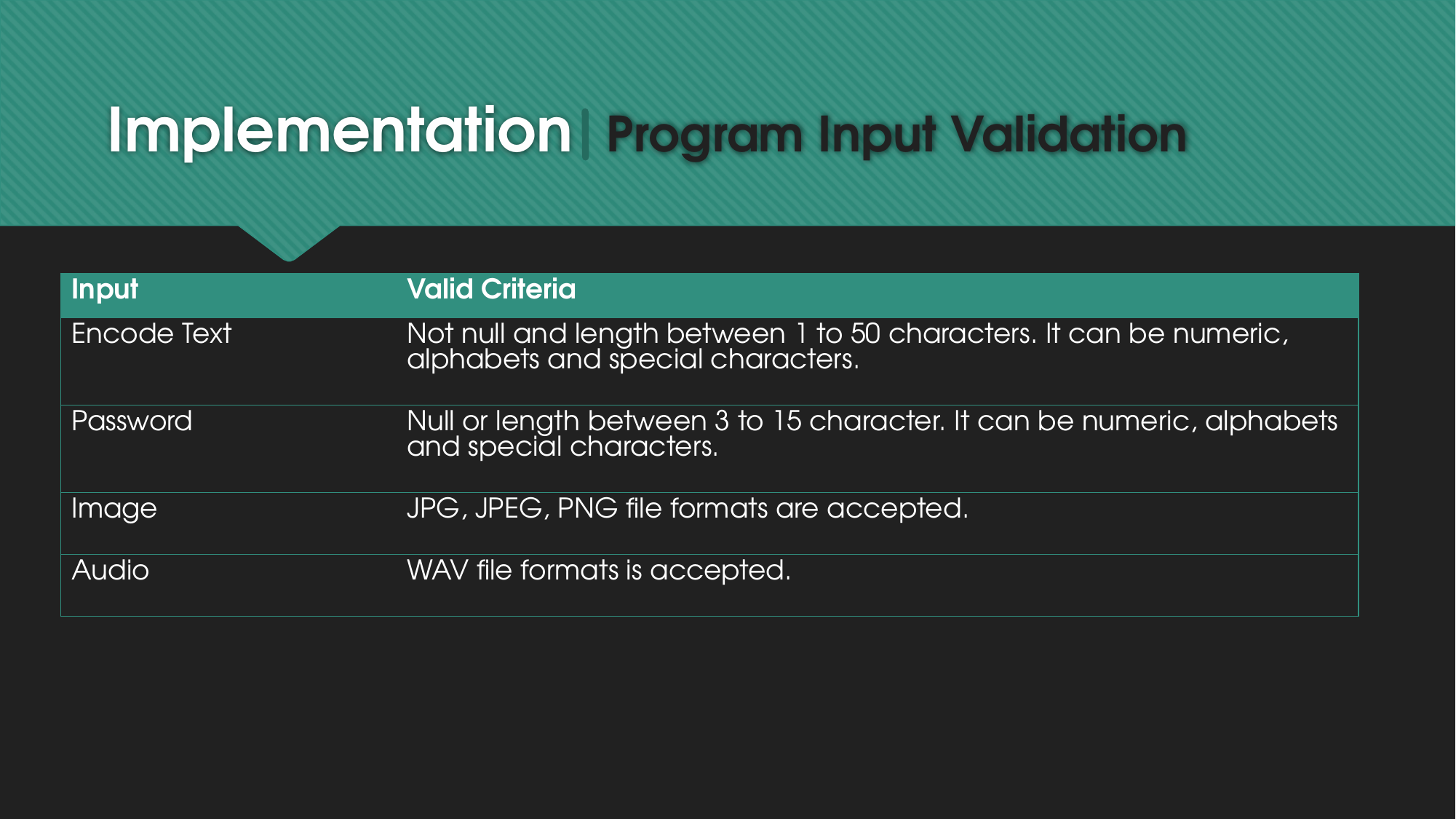

# Implementation  Program Input Validation
| Input | Valid Criteria |
| --- | --- |
| Encode Text | Not null and length between 1 to 50 characters. It can be numeric, alphabets and special characters. |
| Password | Null or length between 3 to 15 character. It can be numeric, alphabets and special characters. |
| Image | JPG, JPEG, PNG file formats are accepted. |
| Audio | WAV file formats is accepted. |